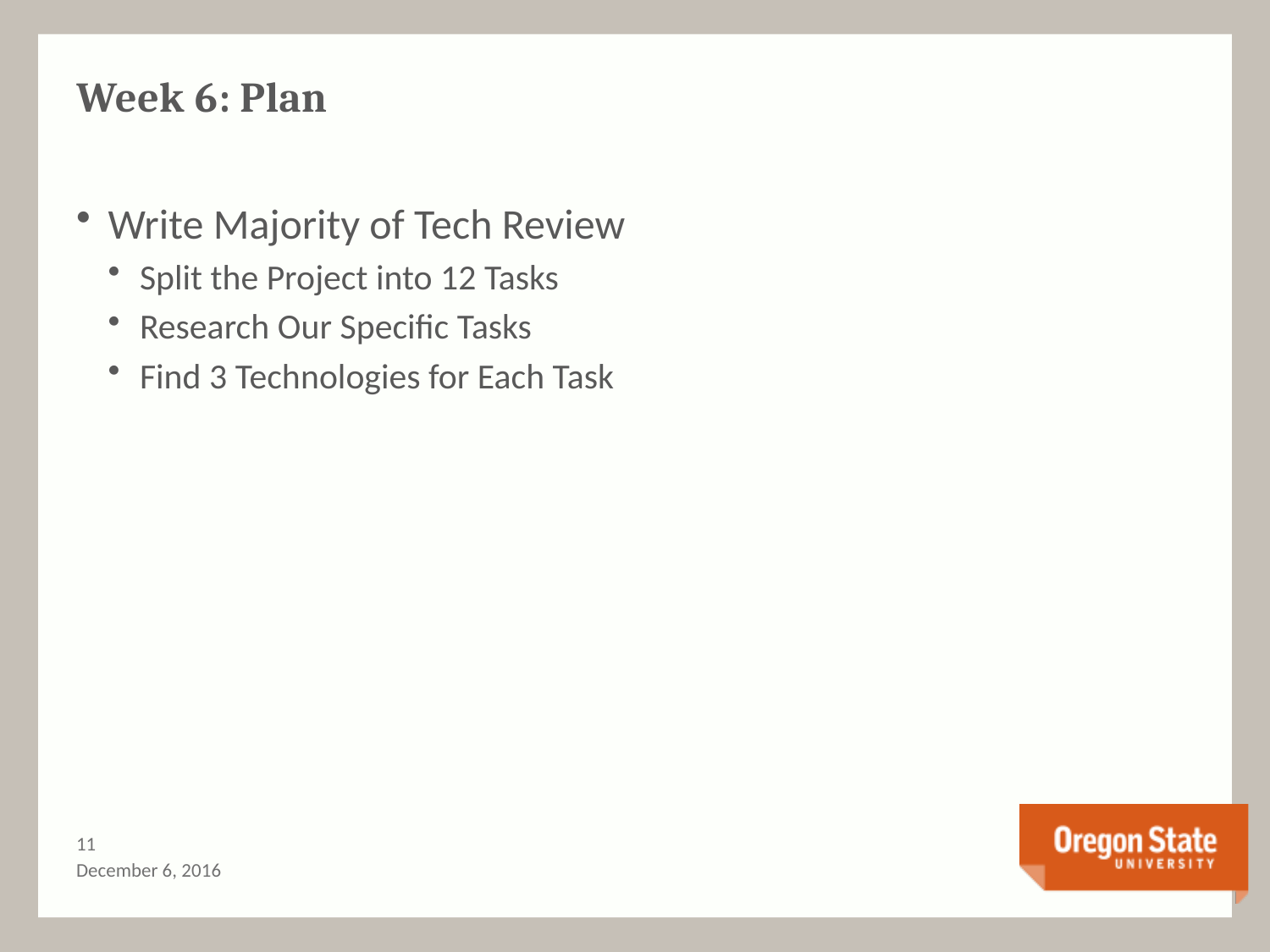

# Week 6: Plan
Write Majority of Tech Review
Split the Project into 12 Tasks
Research Our Specific Tasks
Find 3 Technologies for Each Task

11
December 6, 2016